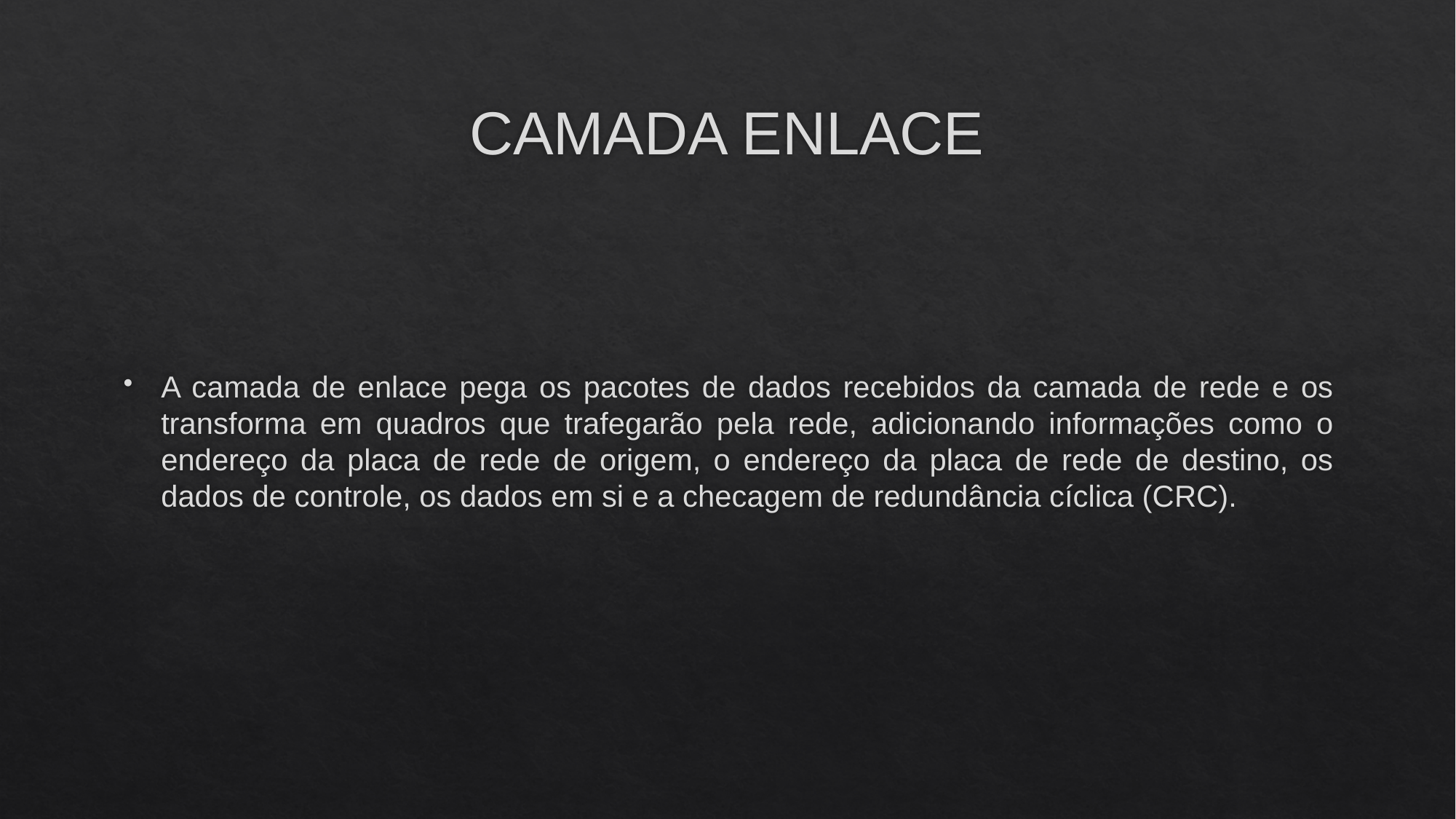

# CAMADA ENLACE

A camada de enlace pega os pacotes de dados recebidos da camada de rede e os transforma em quadros que trafegarão pela rede, adicionando informações como o endereço da placa de rede de origem, o endereço da placa de rede de destino, os dados de controle, os dados em si e a checagem de redundância cíclica (CRC).